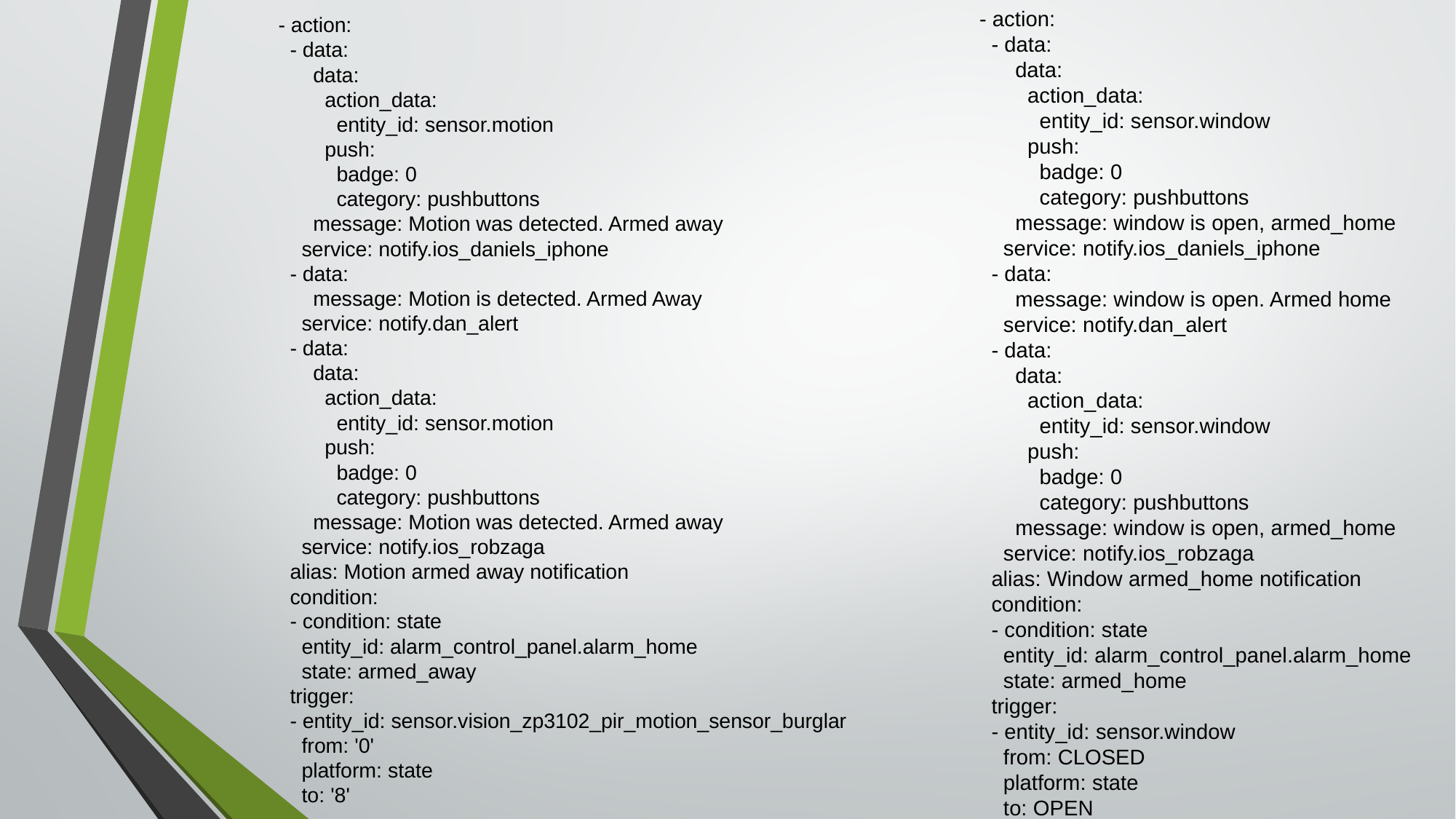

- action:
  - data:
      data:
        action_data:
          entity_id: sensor.motion
        push:
          badge: 0
          category: pushbuttons
      message: Motion was detected. Armed away
    service: notify.ios_daniels_iphone
  - data:
      message: Motion is detected. Armed Away
    service: notify.dan_alert
  - data:
      data:
        action_data:
          entity_id: sensor.motion
        push:
          badge: 0
          category: pushbuttons
      message: Motion was detected. Armed away
    service: notify.ios_robzaga
  alias: Motion armed away notification
  condition:
  - condition: state
    entity_id: alarm_control_panel.alarm_home
    state: armed_away
  trigger:
  - entity_id: sensor.vision_zp3102_pir_motion_sensor_burglar
    from: '0'
    platform: state
    to: '8'
- action:
  - data:
      data:
        action_data:
          entity_id: sensor.window
        push:
          badge: 0
          category: pushbuttons
      message: window is open, armed_home
    service: notify.ios_daniels_iphone
  - data:
      message: window is open. Armed home
    service: notify.dan_alert
  - data:
      data:
        action_data:
          entity_id: sensor.window
        push:
          badge: 0
          category: pushbuttons
      message: window is open, armed_home
    service: notify.ios_robzaga
  alias: Window armed_home notification
  condition:
  - condition: state
    entity_id: alarm_control_panel.alarm_home
    state: armed_home
  trigger:
  - entity_id: sensor.window
    from: CLOSED
    platform: state
    to: OPEN